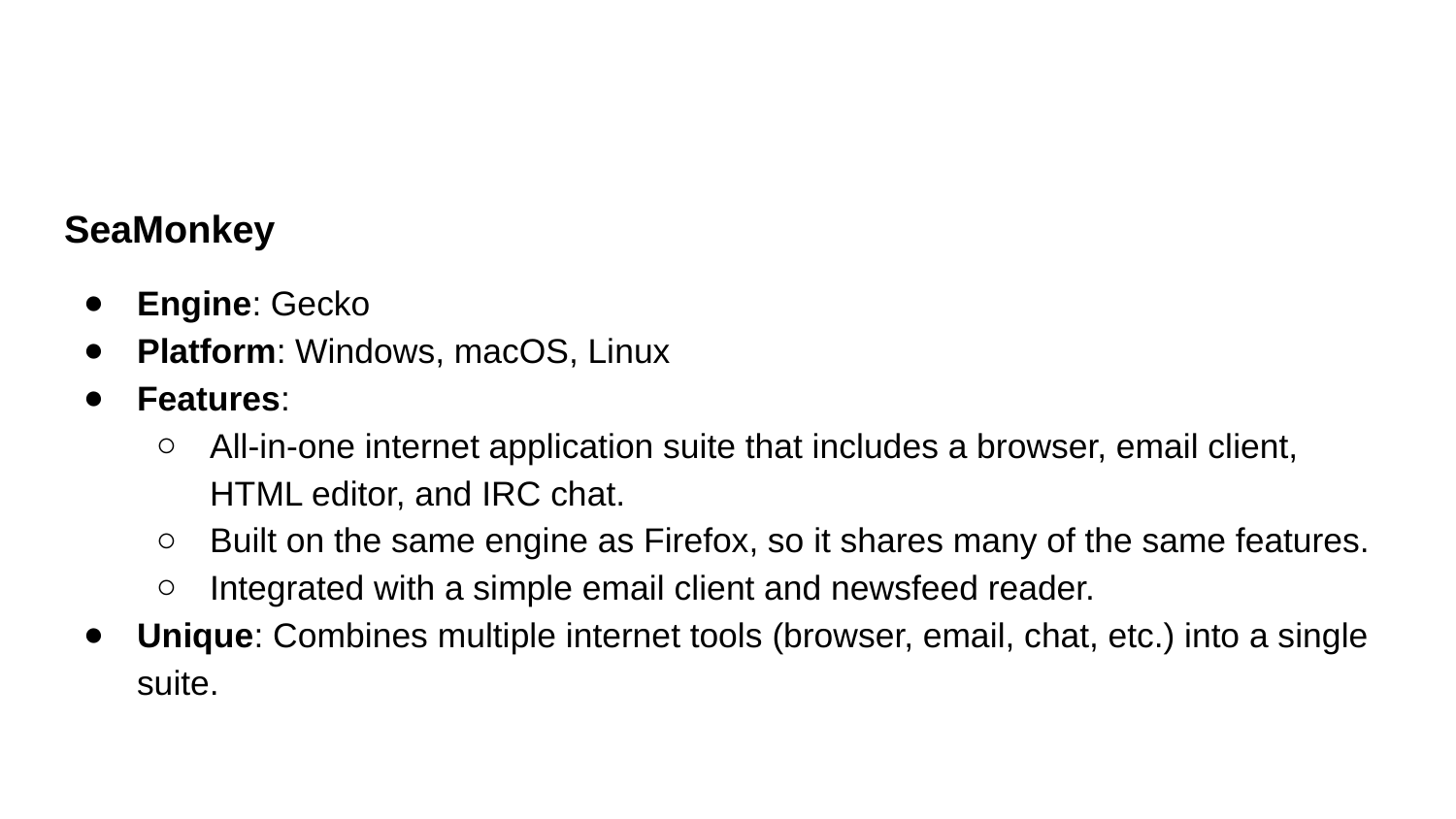

SeaMonkey
Engine: Gecko
Platform: Windows, macOS, Linux
Features:
All-in-one internet application suite that includes a browser, email client, HTML editor, and IRC chat.
Built on the same engine as Firefox, so it shares many of the same features.
Integrated with a simple email client and newsfeed reader.
Unique: Combines multiple internet tools (browser, email, chat, etc.) into a single suite.